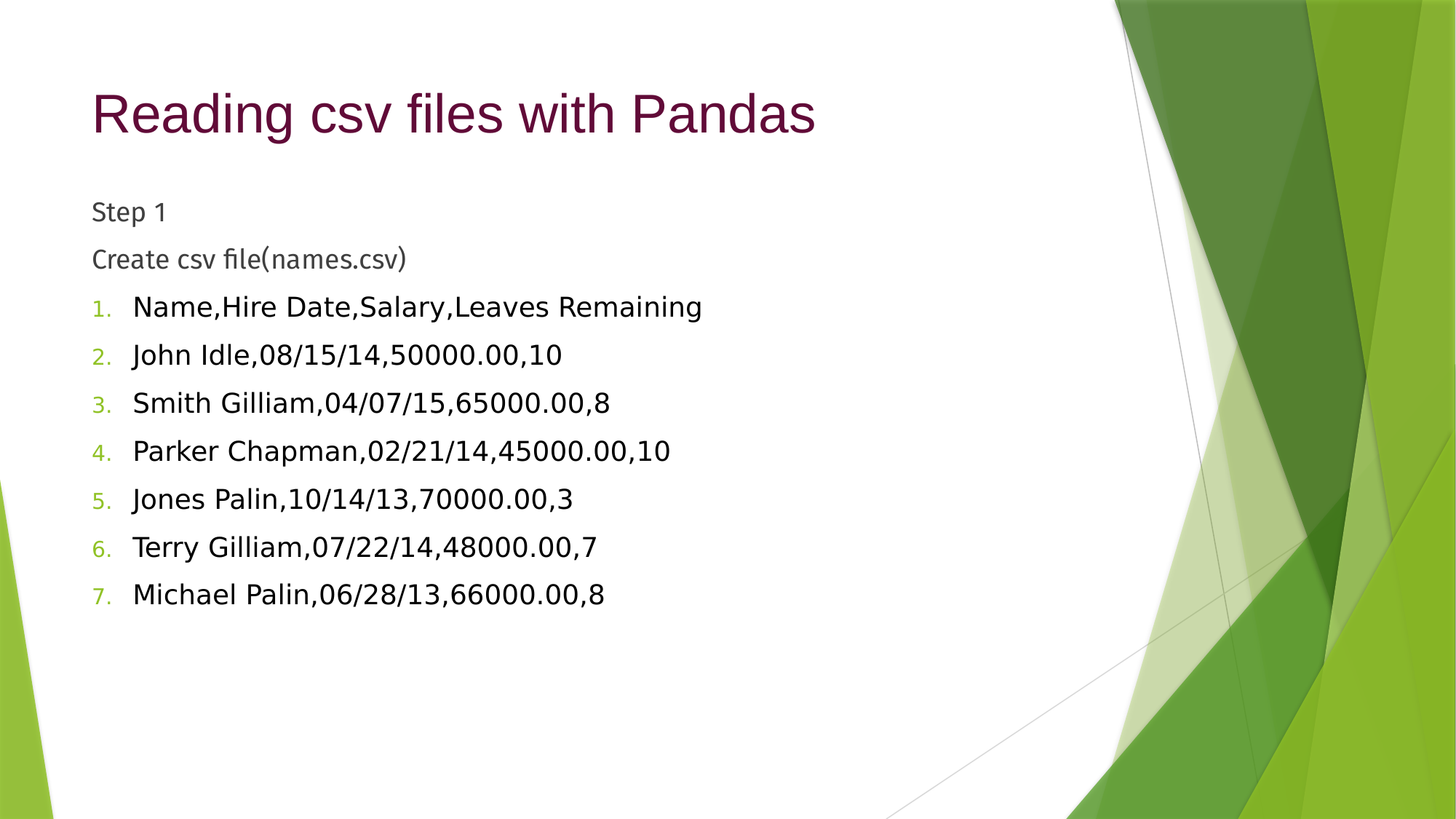

# Reading csv files with Pandas
Step 1
Create csv file(names.csv)
Name,Hire Date,Salary,Leaves Remaining
John Idle,08/15/14,50000.00,10
Smith Gilliam,04/07/15,65000.00,8
Parker Chapman,02/21/14,45000.00,10
Jones Palin,10/14/13,70000.00,3
Terry Gilliam,07/22/14,48000.00,7
Michael Palin,06/28/13,66000.00,8